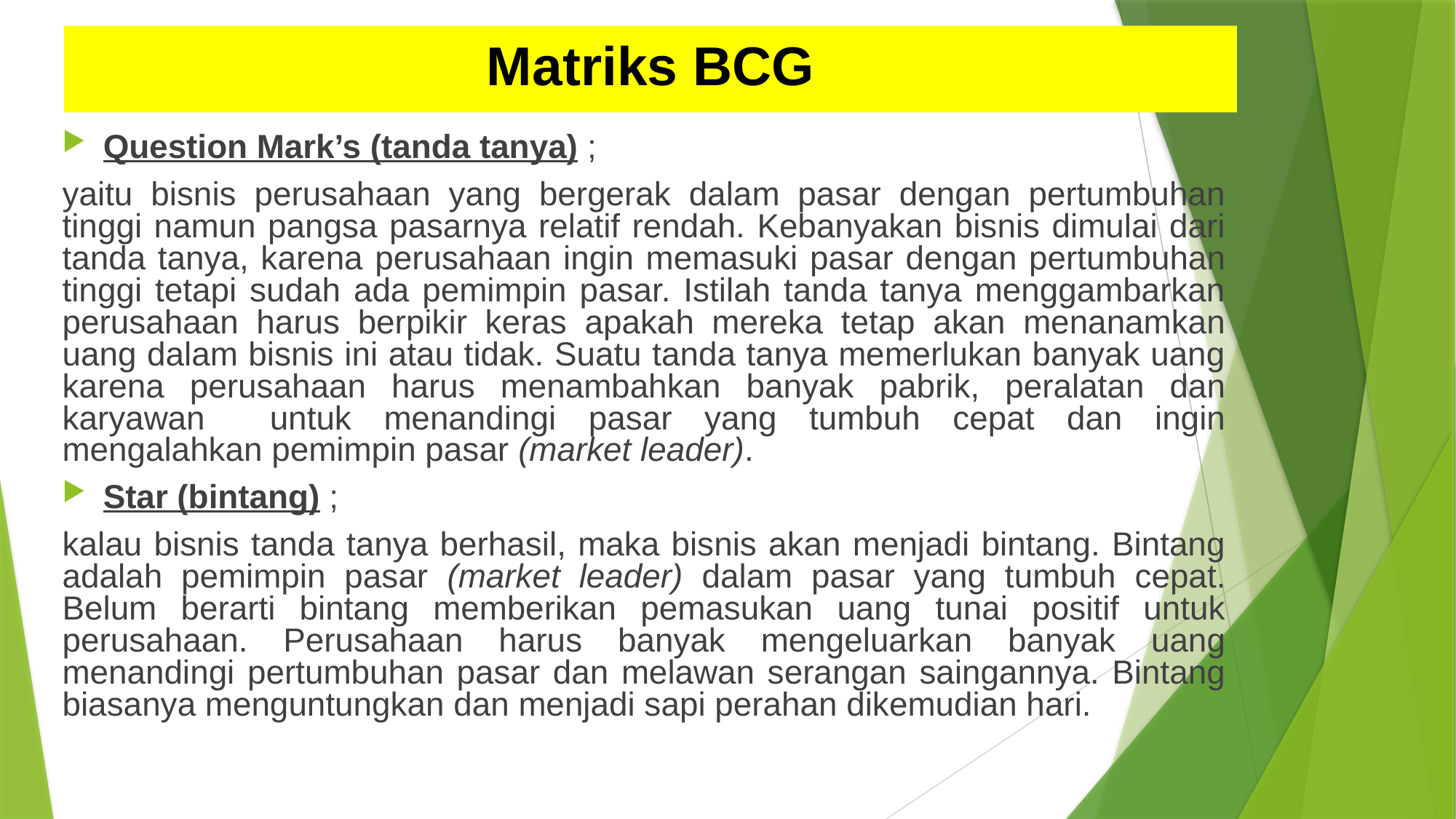

# Matriks BCG
Question Mark’s (tanda tanya) ;
yaitu bisnis perusahaan yang bergerak dalam pasar dengan pertumbuhan tinggi namun pangsa pasarnya relatif rendah. Kebanyakan bisnis dimulai dari tanda tanya, karena perusahaan ingin memasuki pasar dengan pertumbuhan tinggi tetapi sudah ada pemimpin pasar. Istilah tanda tanya menggambarkan perusahaan harus berpikir keras apakah mereka tetap akan menanamkan uang dalam bisnis ini atau tidak. Suatu tanda tanya memerlukan banyak uang karena perusahaan harus menambahkan banyak pabrik, peralatan dan karyawan  untuk menandingi pasar yang tumbuh cepat dan ingin mengalahkan pemimpin pasar (market leader).
Star (bintang) ;
kalau bisnis tanda tanya berhasil, maka bisnis akan menjadi bintang. Bintang adalah pemimpin pasar (market leader) dalam pasar yang tumbuh cepat. Belum berarti bintang memberikan pemasukan uang tunai positif untuk perusahaan. Perusahaan harus banyak mengeluarkan banyak uang menandingi pertumbuhan pasar dan melawan serangan saingannya. Bintang biasanya menguntungkan dan menjadi sapi perahan dikemudian hari.